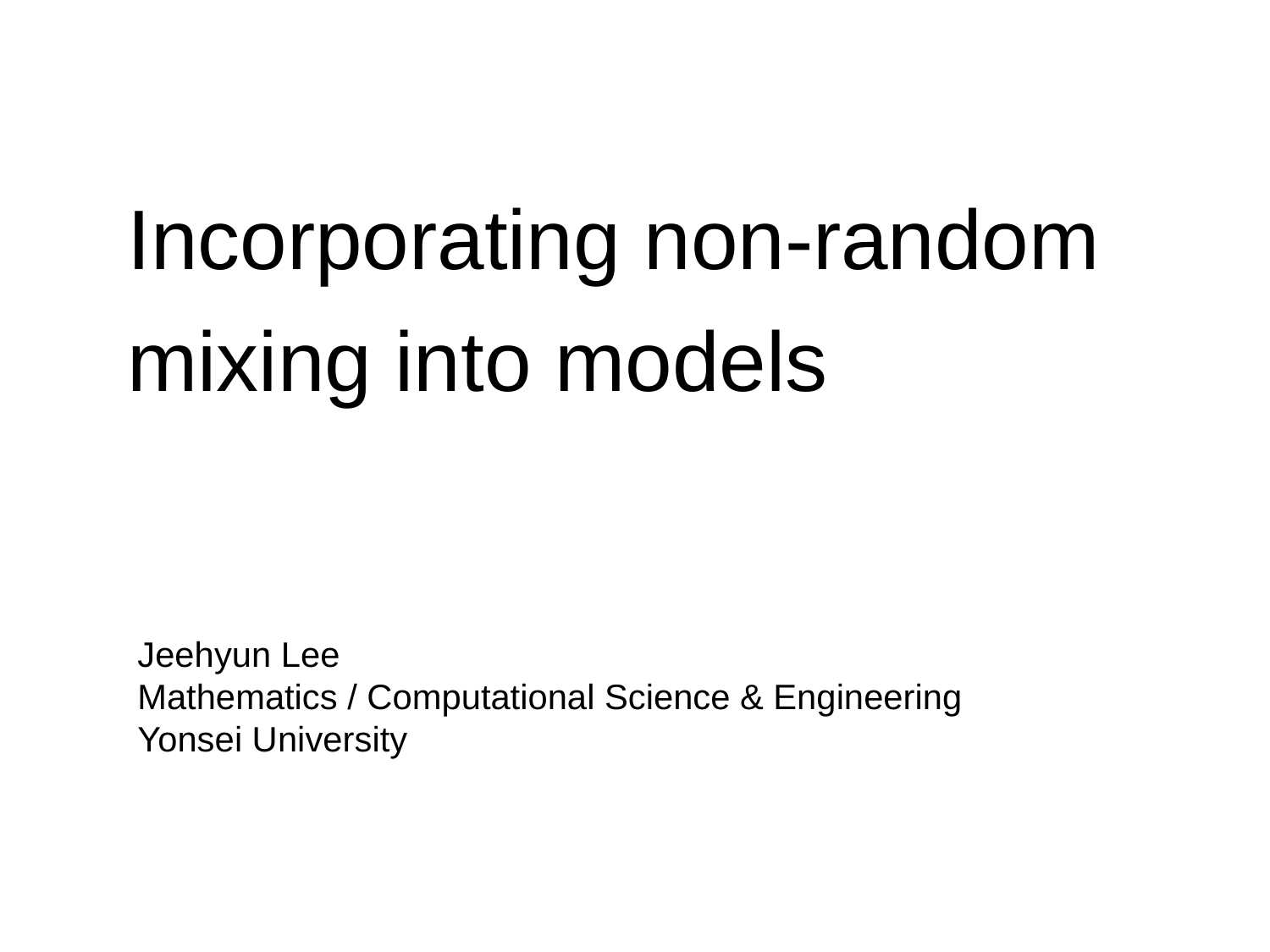

# Incorporating non-random mixing into models
Jeehyun Lee
Mathematics / Computational Science & Engineering
Yonsei University